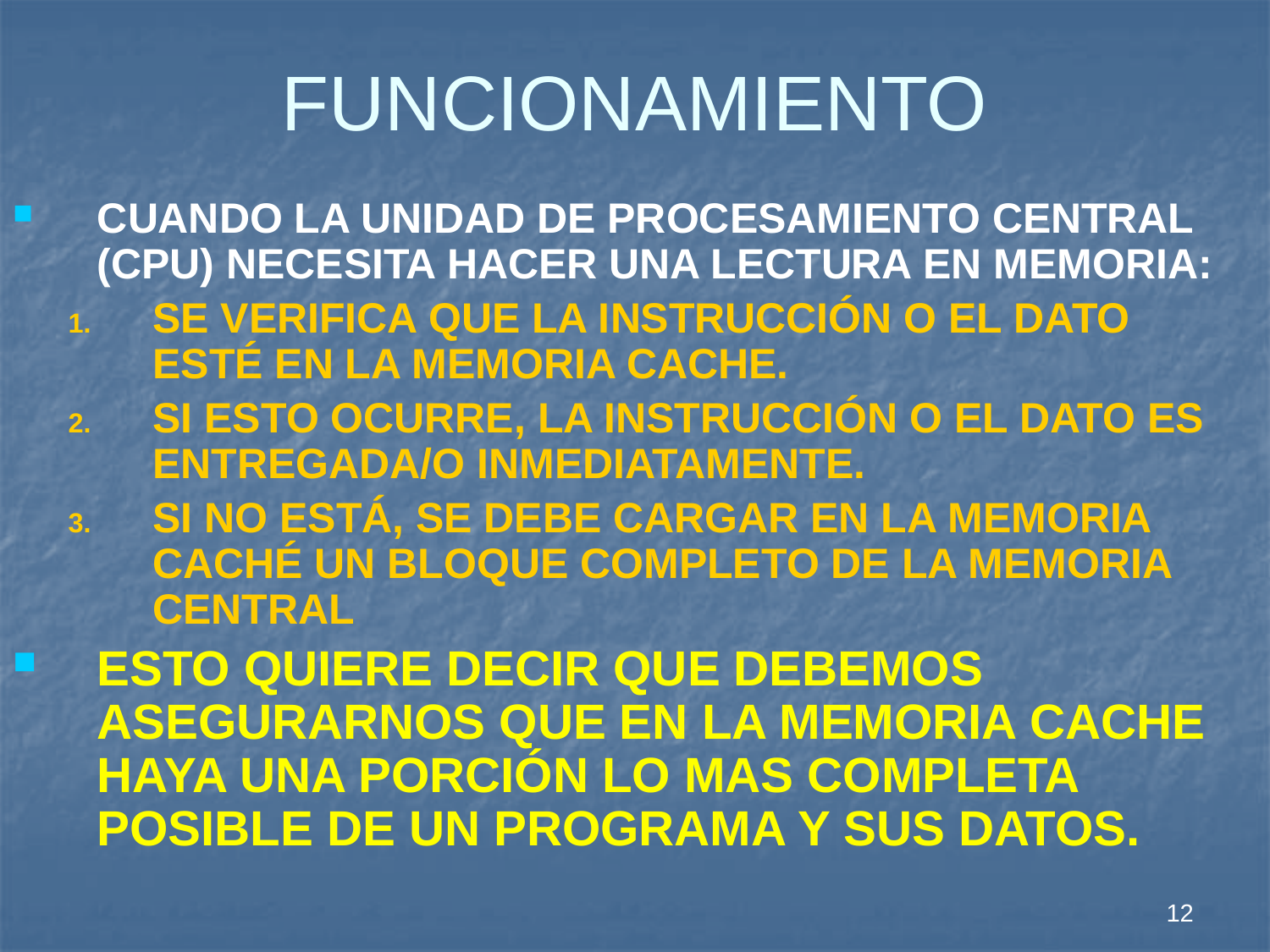

# FUNCIONAMIENTO
CUANDO LA UNIDAD DE PROCESAMIENTO CENTRAL (CPU) NECESITA HACER UNA LECTURA EN MEMORIA:
SE VERIFICA QUE LA INSTRUCCIÓN O EL DATO ESTÉ EN LA MEMORIA CACHE.
SI ESTO OCURRE, LA INSTRUCCIÓN O EL DATO ES ENTREGADA/O INMEDIATAMENTE.
SI NO ESTÁ, SE DEBE CARGAR EN LA MEMORIA CACHÉ UN BLOQUE COMPLETO DE LA MEMORIA CENTRAL
ESTO QUIERE DECIR QUE DEBEMOS ASEGURARNOS QUE EN LA MEMORIA CACHE HAYA UNA PORCIÓN LO MAS COMPLETA POSIBLE DE UN PROGRAMA Y SUS DATOS.

12